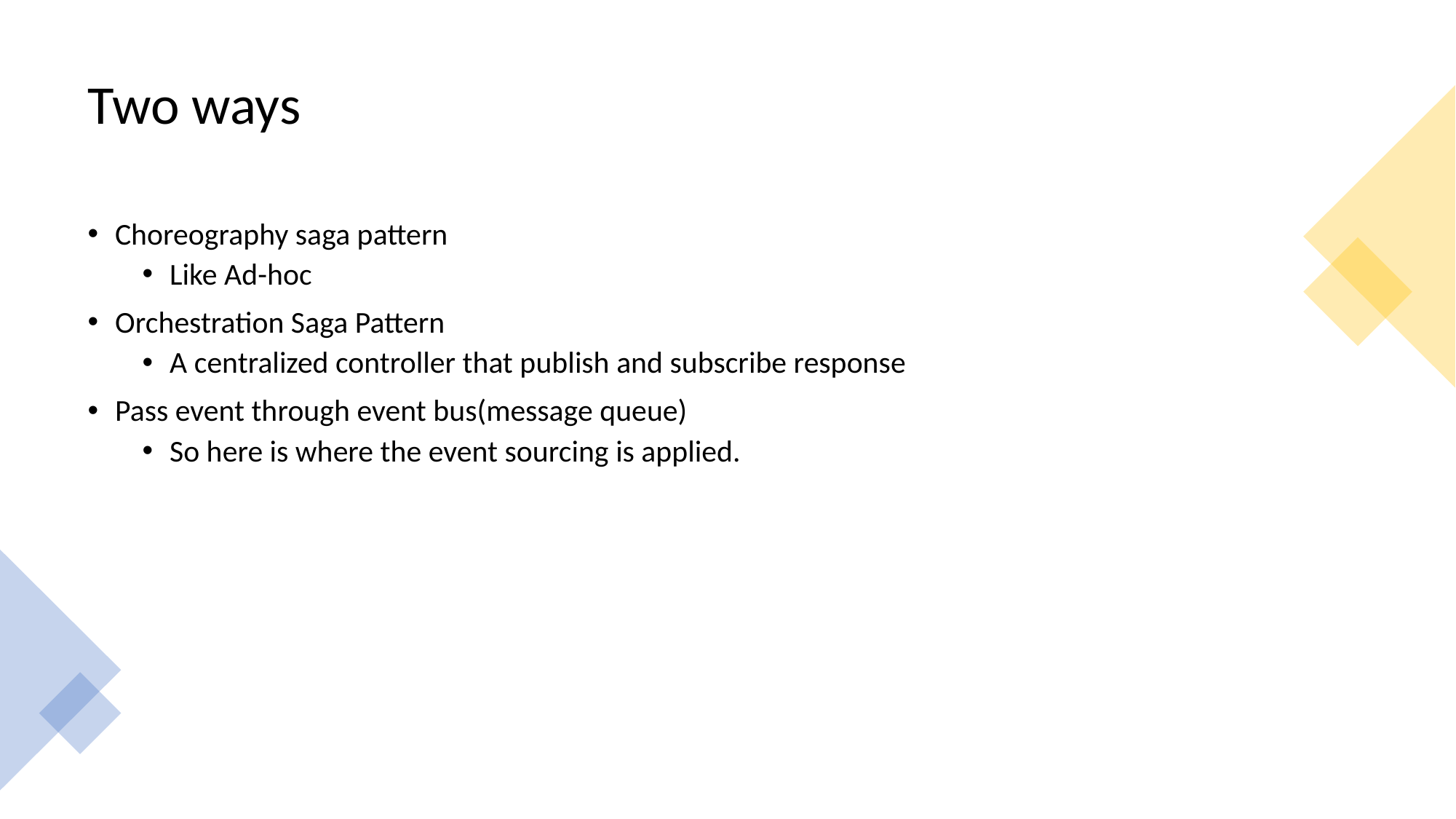

# Two ways

Choreography saga pattern
Like Ad-hoc
Orchestration Saga Pattern
A centralized controller that publish and subscribe response
Pass event through event bus(message queue)
So here is where the event sourcing is applied.